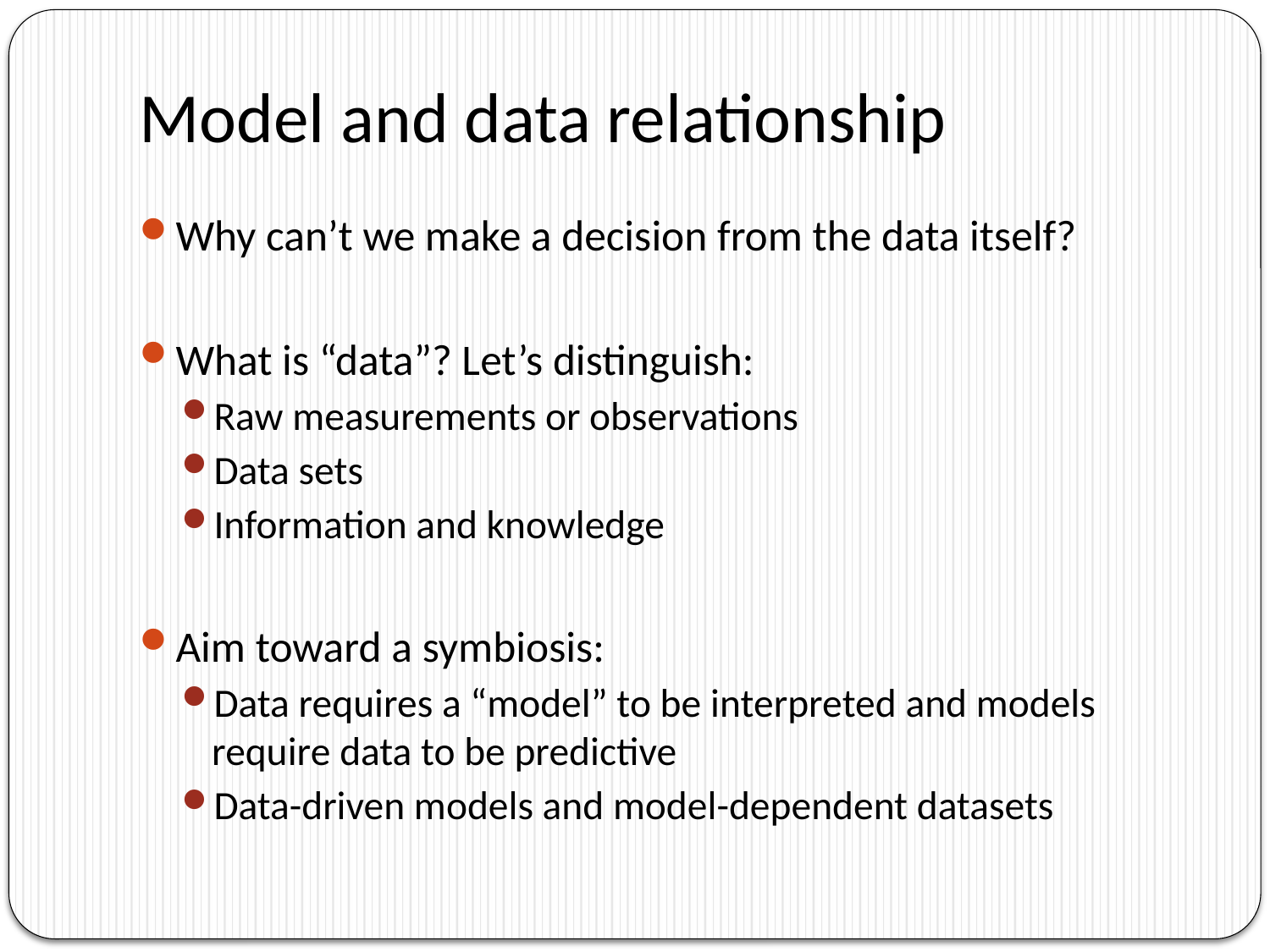

# Model and data relationship
Why can’t we make a decision from the data itself?

What is “data”? Let’s distinguish:
Raw measurements or observations
Data sets
Information and knowledge

Aim toward a symbiosis:
Data requires a “model” to be interpreted and models require data to be predictive
Data-driven models and model-dependent datasets